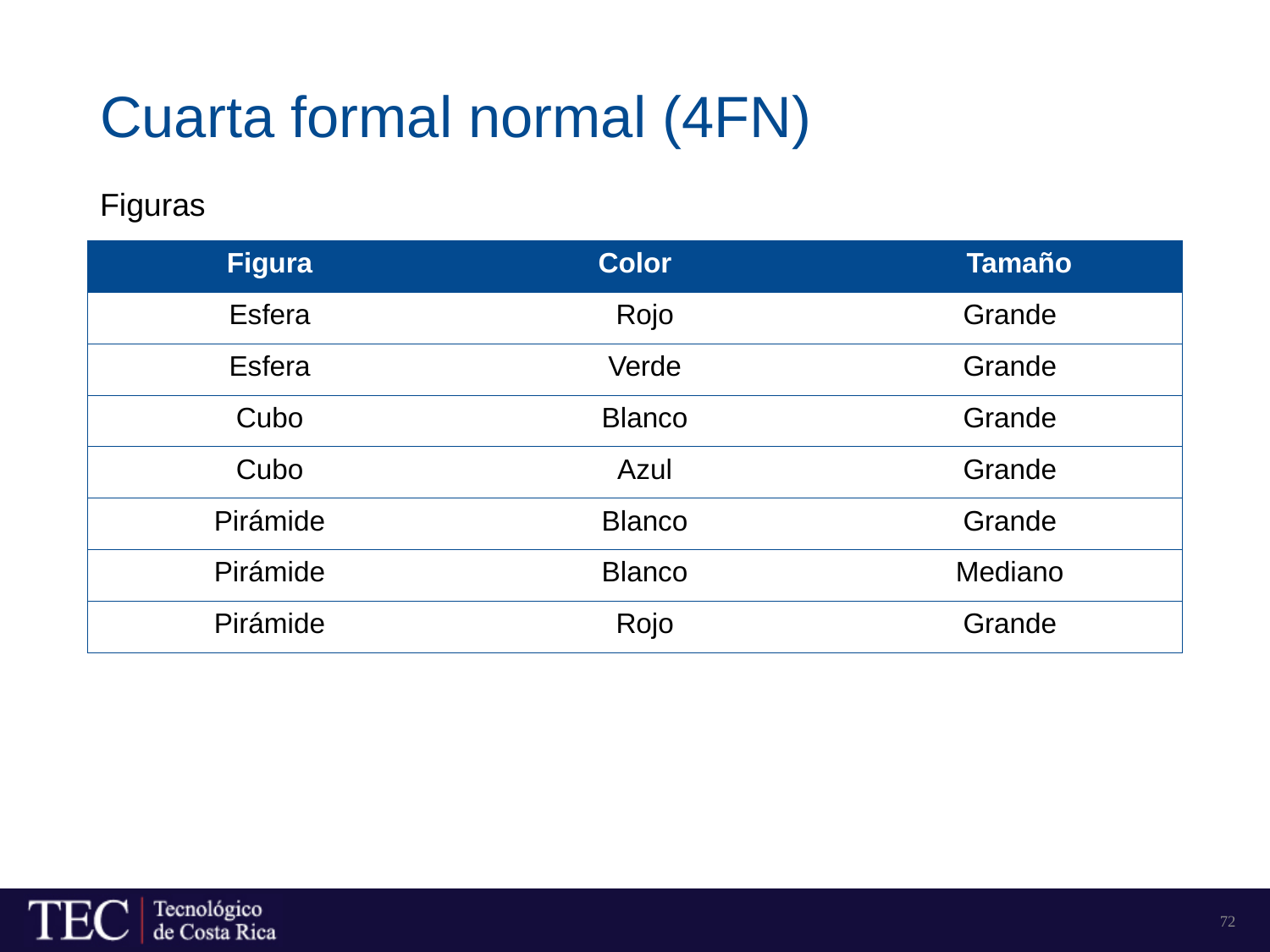

# Cuarta formal normal (4FN)
Figuras
| Figura | Color | Tamaño |
| --- | --- | --- |
| Esfera | Rojo | Grande |
| Esfera | Verde | Grande |
| Cubo | Blanco | Grande |
| Cubo | Azul | Grande |
| Pirámide | Blanco | Grande |
| Pirámide | Blanco | Mediano |
| Pirámide | Rojo | Grande |
72